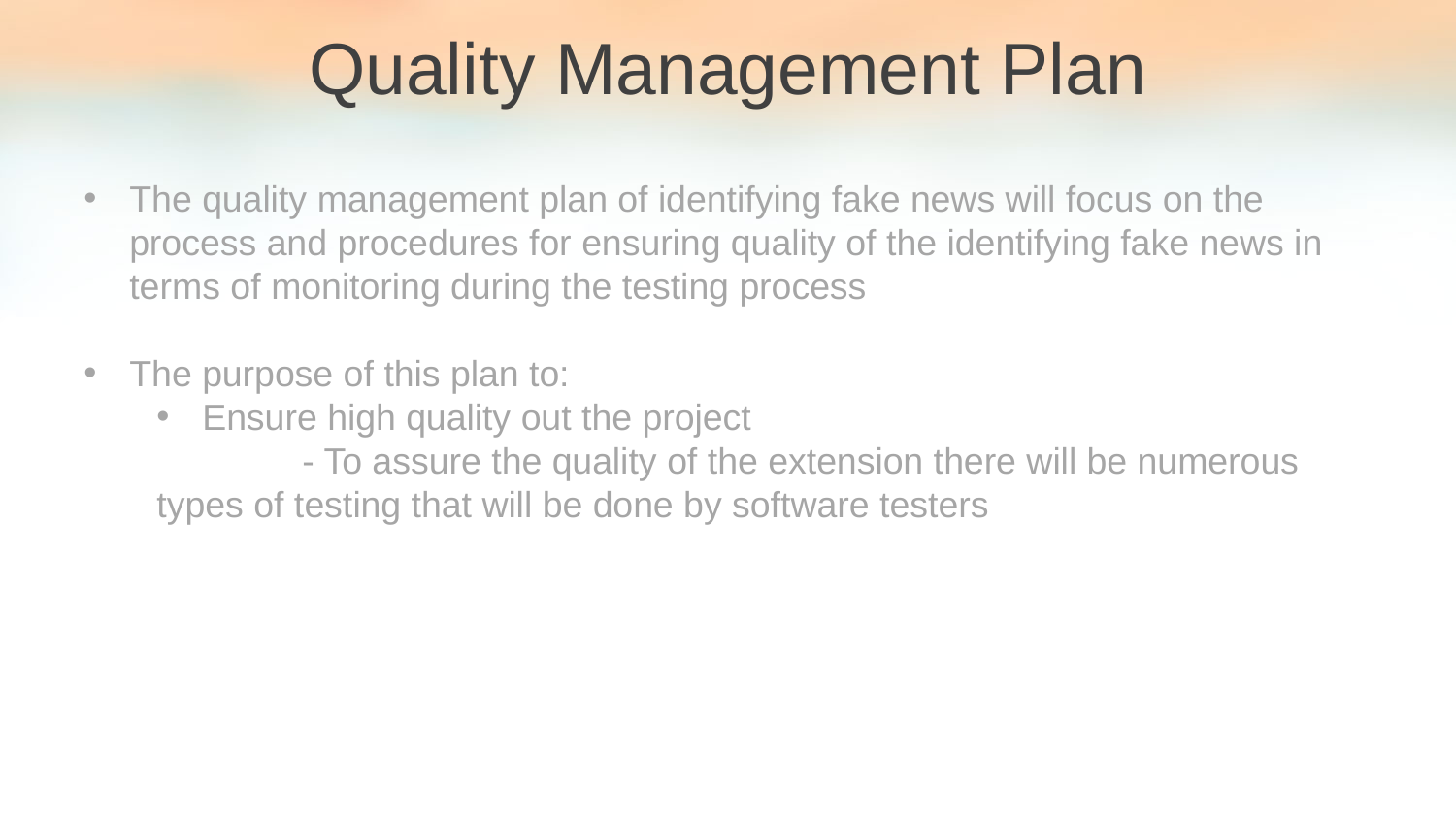

Quality Management Plan
The quality management plan of identifying fake news will focus on the process and procedures for ensuring quality of the identifying fake news in terms of monitoring during the testing process

The purpose of this plan to:
Ensure high quality out the project
   	- To assure the quality of the extension there will be numerous types of testing that will be done by software testers